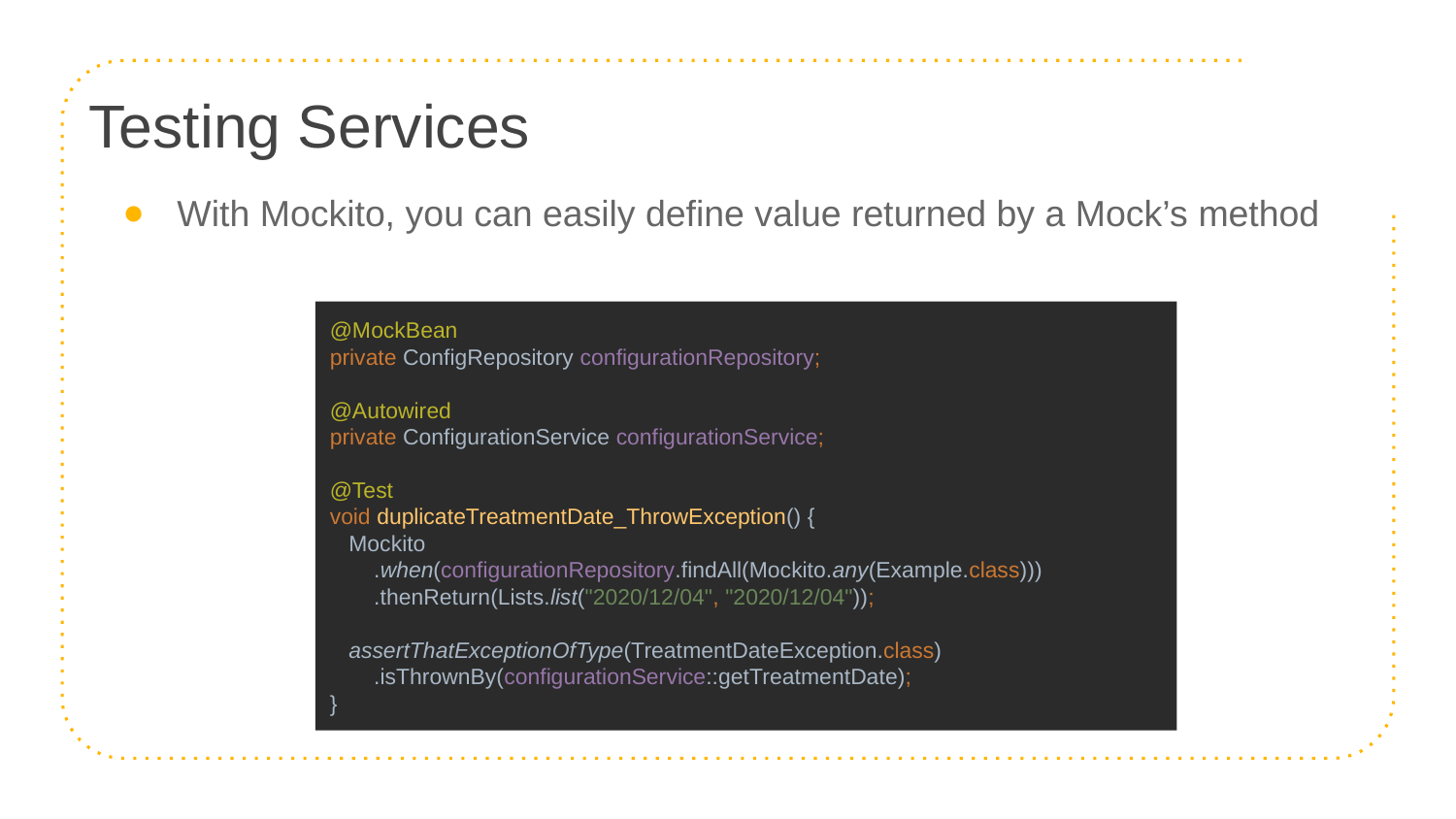

# Testing Services
With Mockito, you can easily define value returned by a Mock’s method
@MockBean
private ConfigRepository configurationRepository;

@Autowired
private ConfigurationService configurationService;

@Test
void duplicateTreatmentDate_ThrowException() {
   Mockito
       .when(configurationRepository.findAll(Mockito.any(Example.class)))
       .thenReturn(Lists.list("2020/12/04", "2020/12/04"));

   assertThatExceptionOfType(TreatmentDateException.class)
       .isThrownBy(configurationService::getTreatmentDate);
}